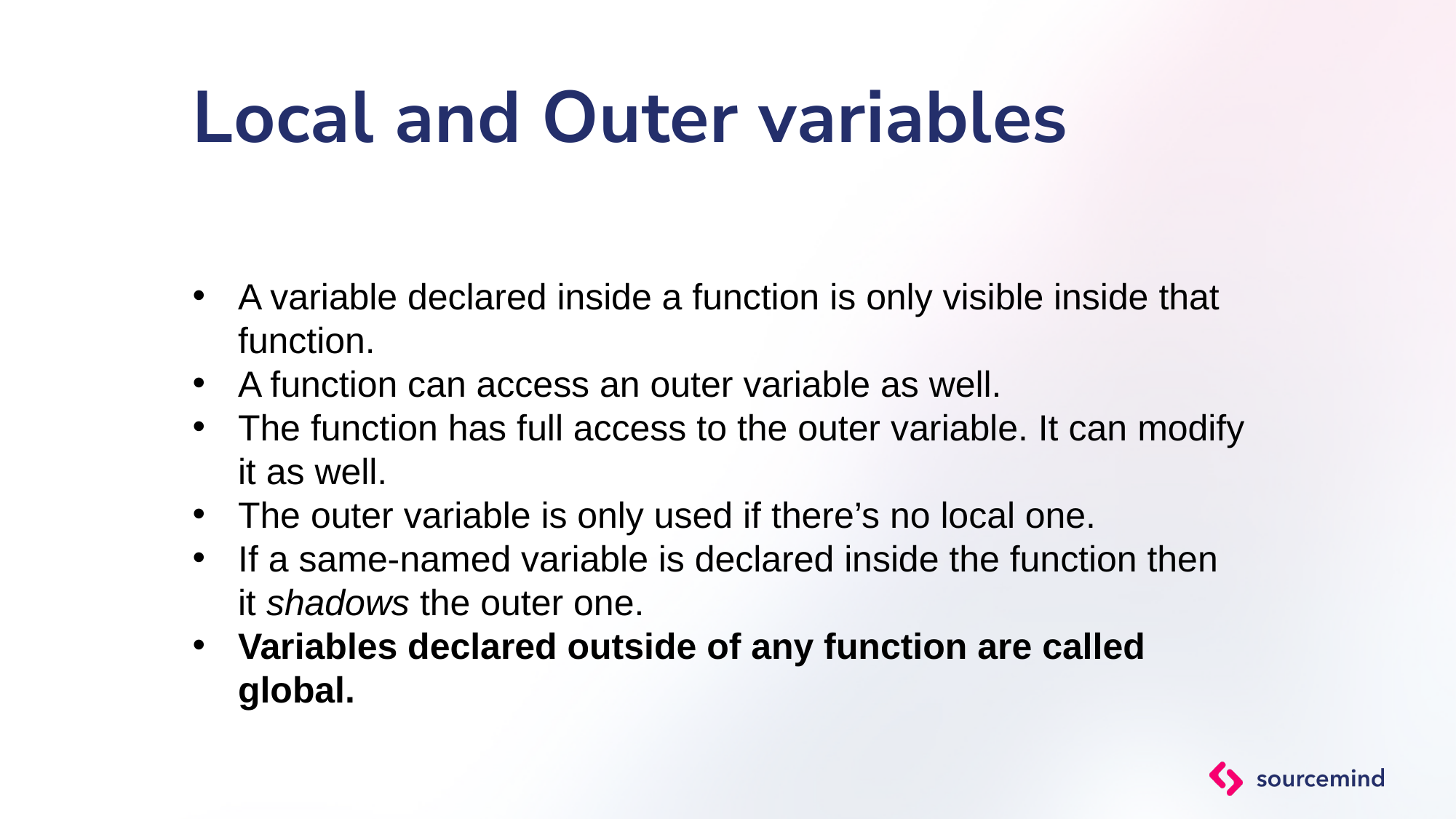

# Local and Outer variables
A variable declared inside a function is only visible inside that function.
A function can access an outer variable as well.
The function has full access to the outer variable. It can modify it as well.
The outer variable is only used if there’s no local one.
If a same-named variable is declared inside the function then it shadows the outer one.
Variables declared outside of any function are called global.